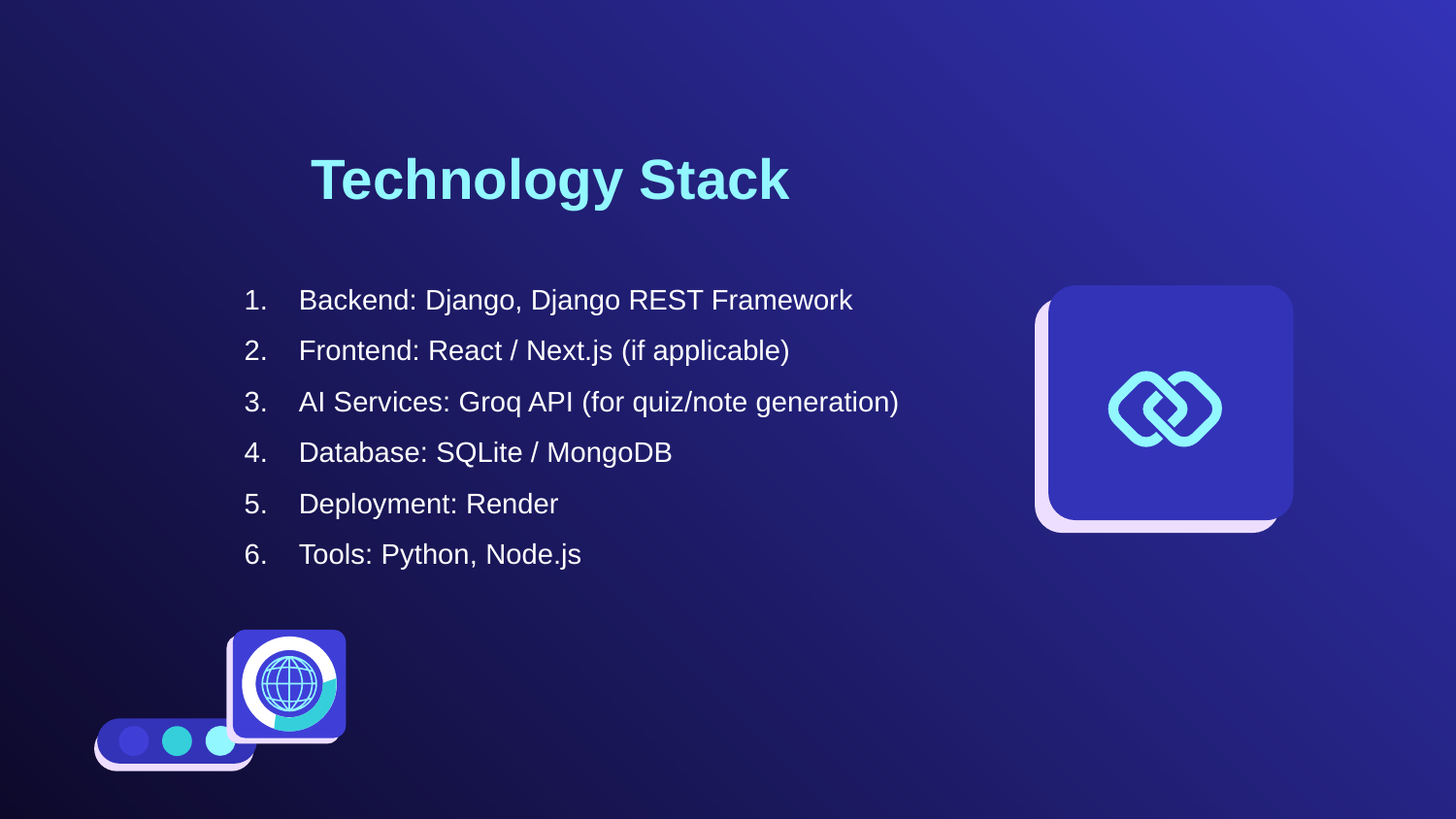

# Technology Stack
Backend: Django, Django REST Framework
Frontend: React / Next.js (if applicable)
AI Services: Groq API (for quiz/note generation)
Database: SQLite / MongoDB
Deployment: Render
Tools: Python, Node.js